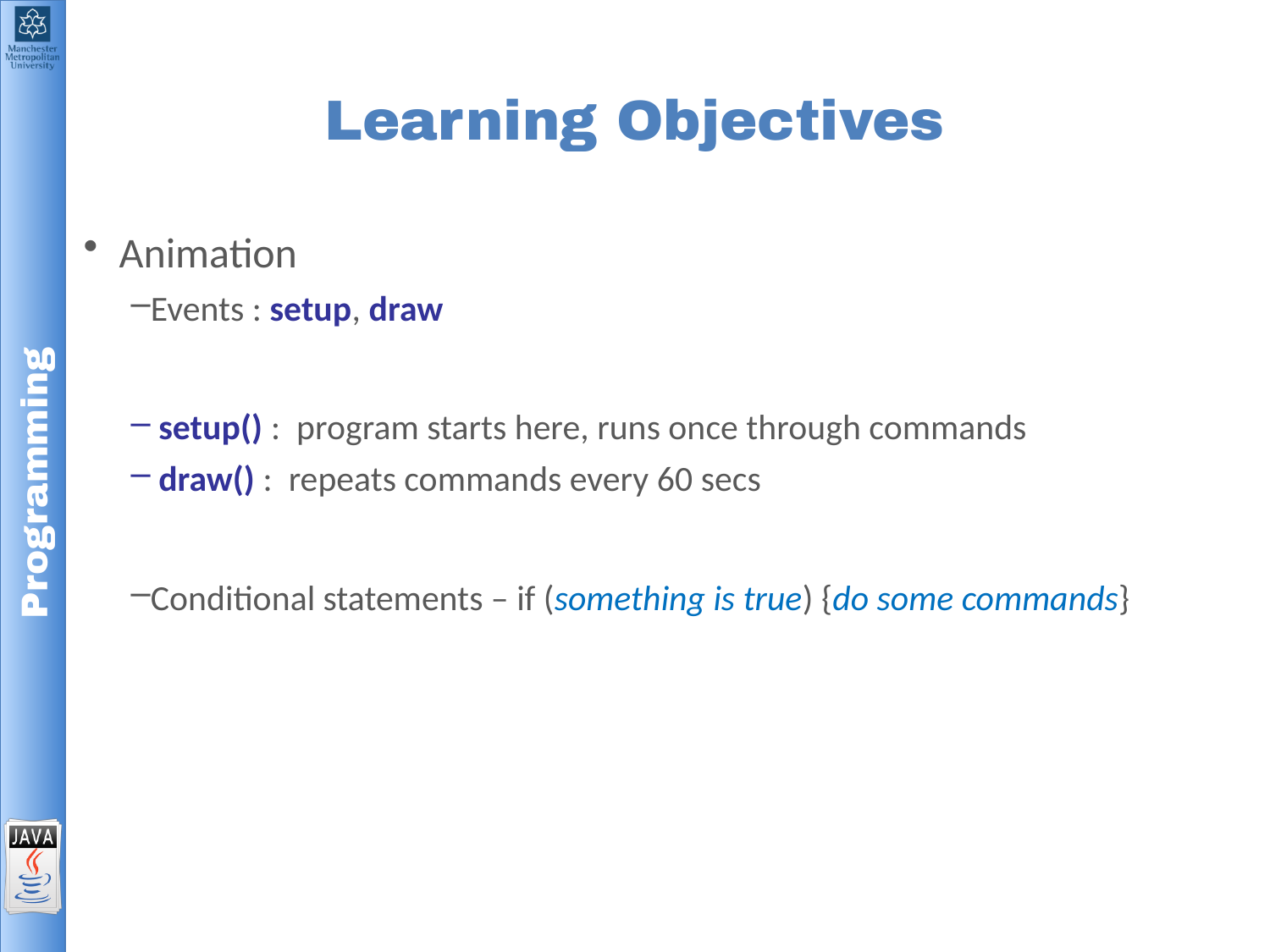

# Learning Objectives
Animation
Events : setup, draw

 setup() :  program starts here, runs once through commands
 draw() :  repeats commands every 60 secs

Conditional statements – if (something is true) {do some commands}